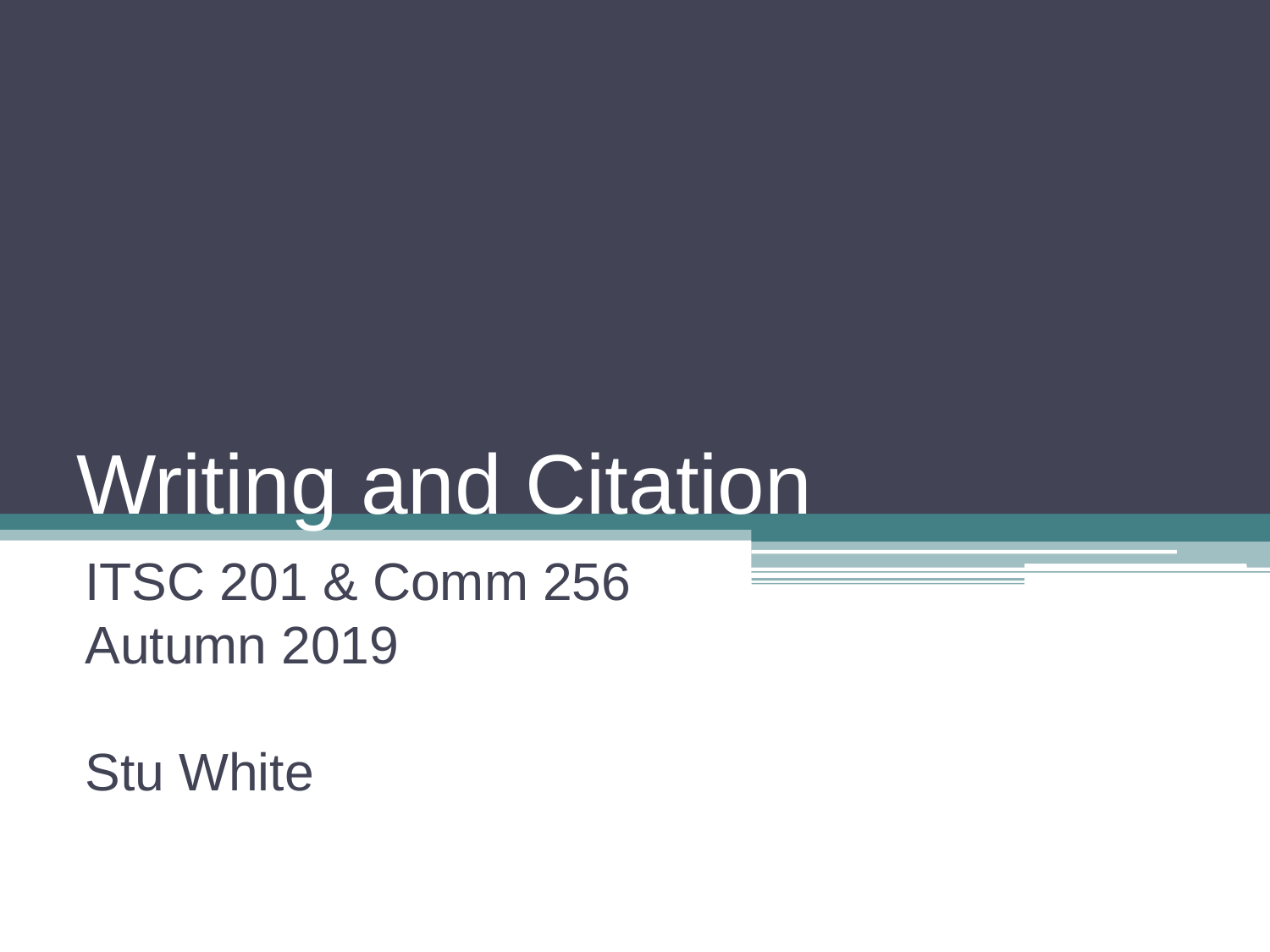

# Writing and Citation
ITSC 201 & Comm 256
Autumn 2019

Stu White